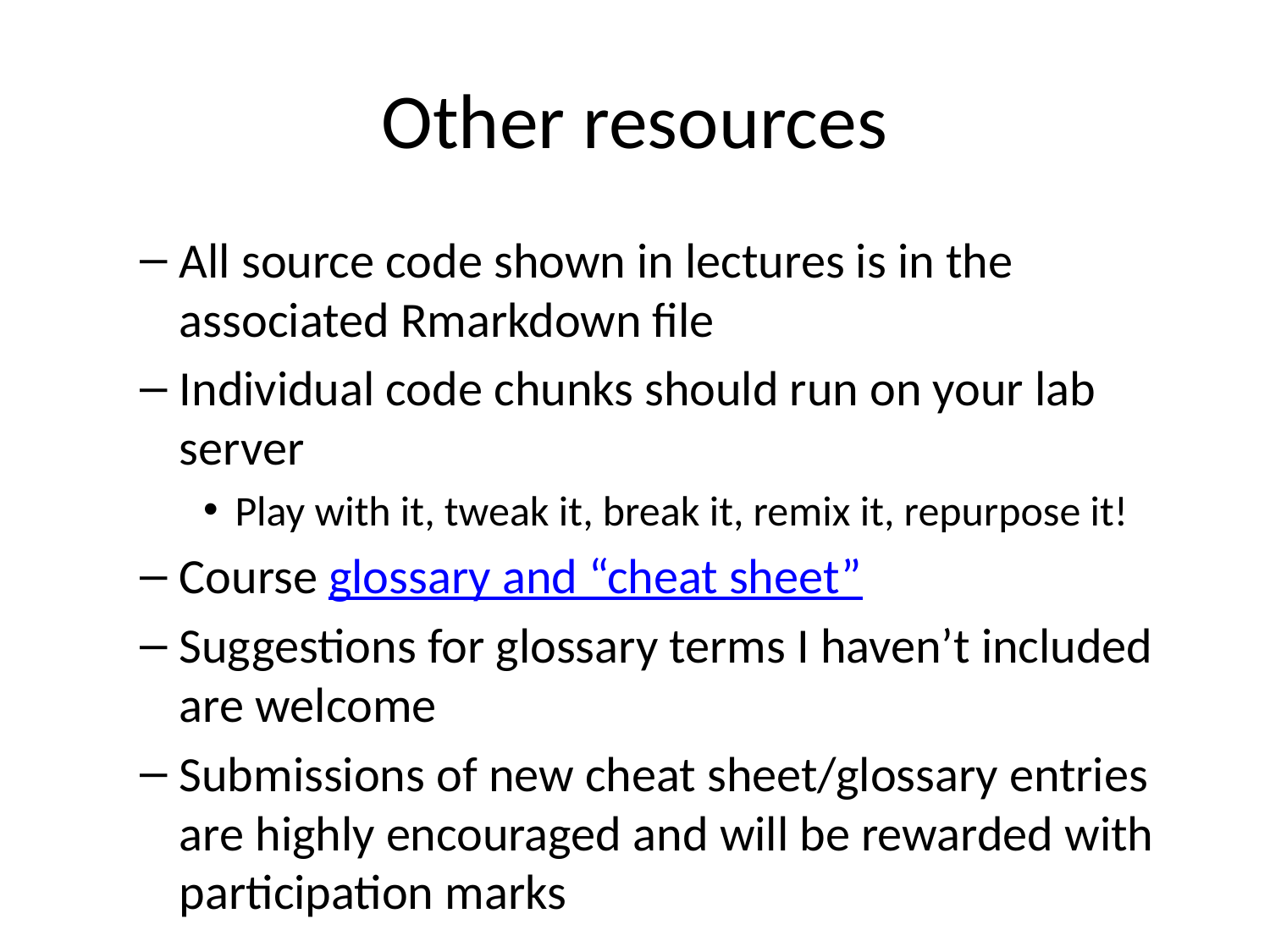

# Other resources
All source code shown in lectures is in the associated Rmarkdown file
Individual code chunks should run on your lab server
Play with it, tweak it, break it, remix it, repurpose it!
Course glossary and “cheat sheet”
Suggestions for glossary terms I haven’t included are welcome
Submissions of new cheat sheet/glossary entries are highly encouraged and will be rewarded with participation marks